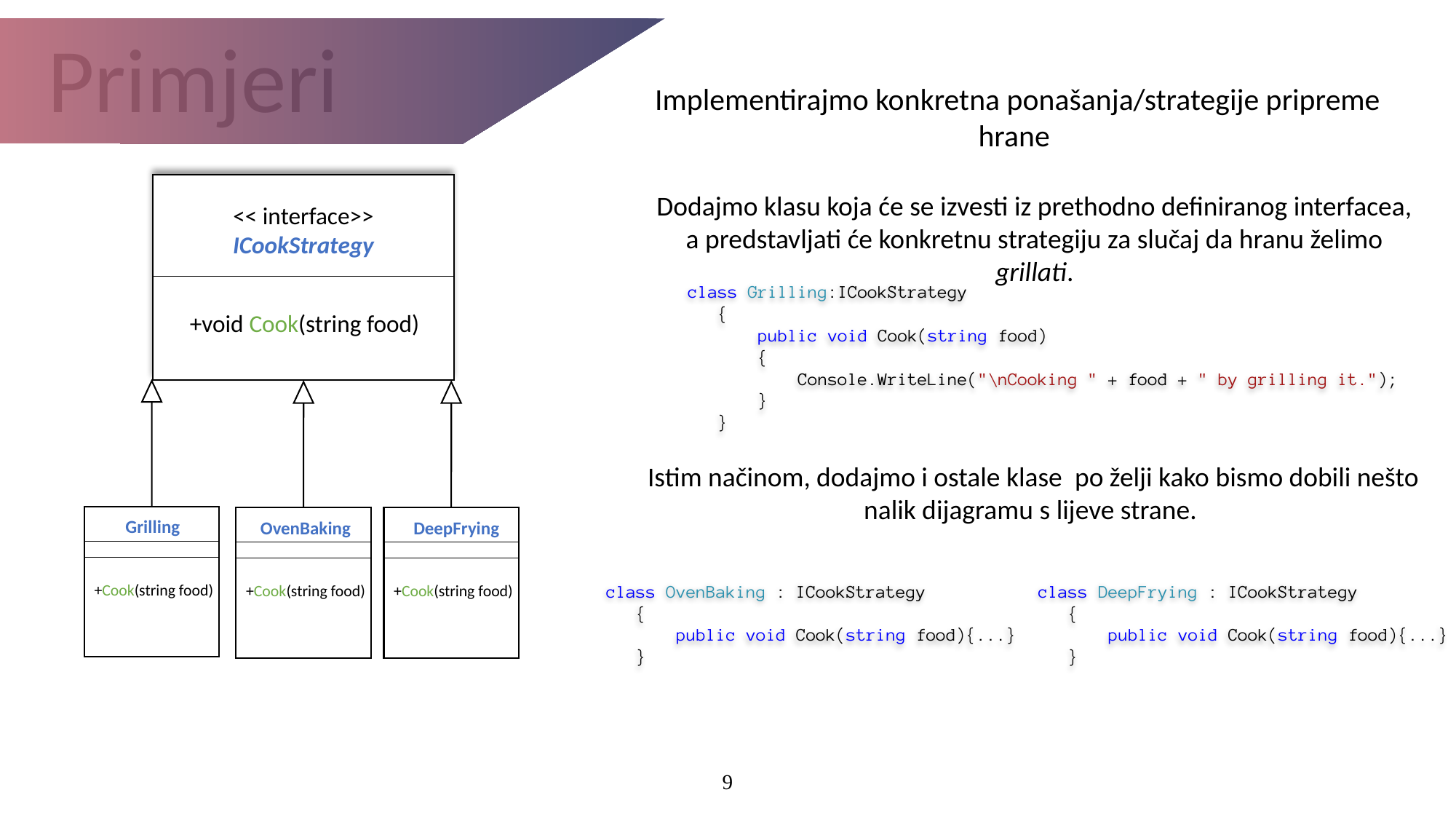

Primjeri
Implementirajmo konkretna ponašanja/strategije pripreme hrane

Dodajmo klasu koja će se izvesti iz prethodno definiranog interfacea, a predstavljati će konkretnu strategiju za slučaj da hranu želimo grillati.
<< interface>>
ICookStrategy
 class Grilling:ICookStrategy
    {
        public void Cook(string food)
        {
            Console.WriteLine("\nCooking " + food + " by grilling it.");
        }
    }
+void Cook(string food)

Istim načinom, dodajmo i ostale klase  po želji kako bismo dobili nešto nalik dijagramu s lijeve strane.

Grilling
OvenBaking
DeepFrying
 class OvenBaking : ICookStrategy
    {
        public void Cook(string food){...}
    }
 class DeepFrying : ICookStrategy
    {
        public void Cook(string food){...}
    }
+Cook(string food)
+Cook(string food)
+Cook(string food)
9